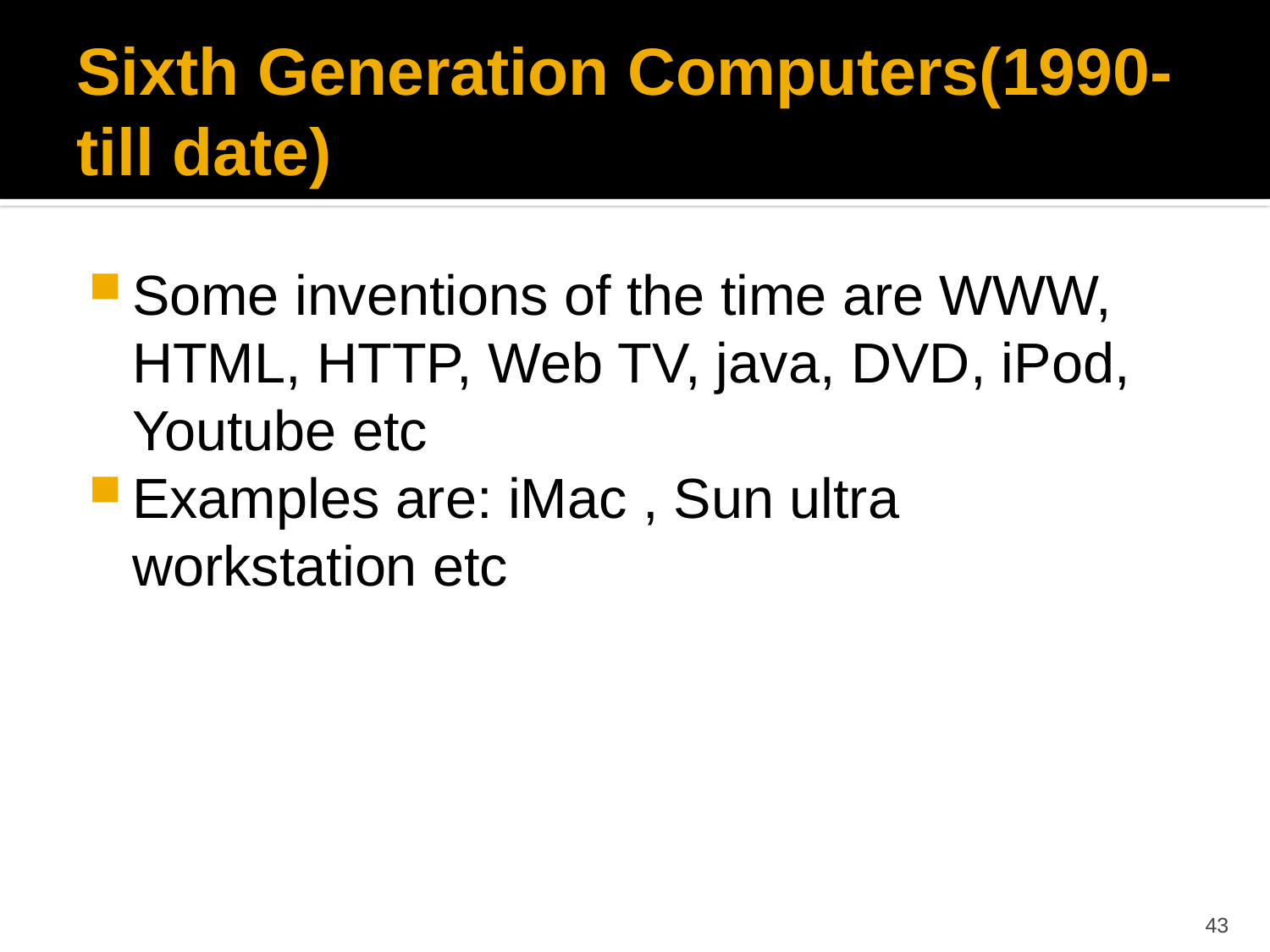

# Sixth Generation Computers(1990-till date)
Some inventions of the time are WWW,  HTML, HTTP, Web TV, java, DVD, iPod, Youtube etc
Examples are: iMac , Sun ultra workstation etc
43